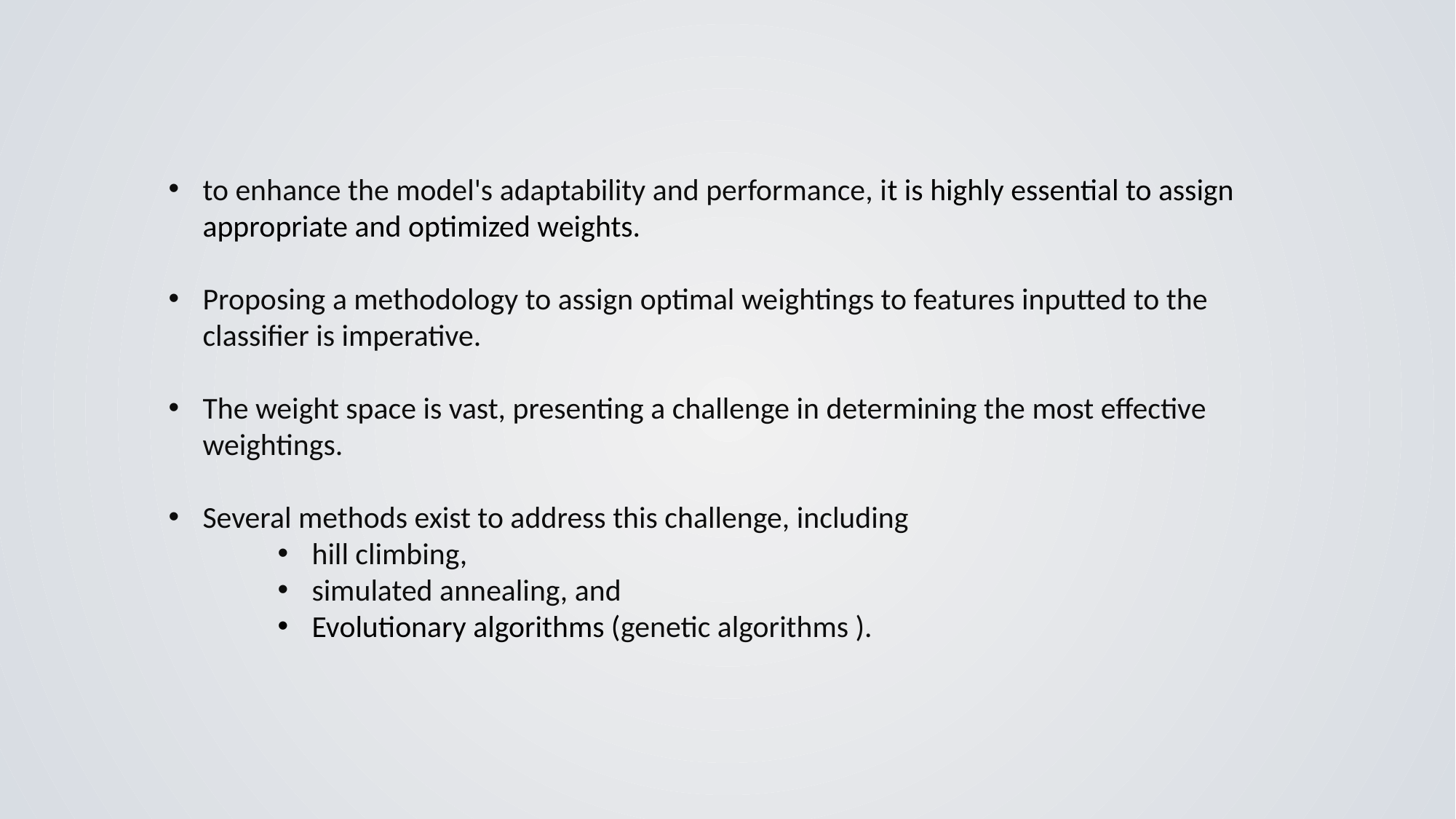

to enhance the model's adaptability and performance, it is highly essential to assign appropriate and optimized weights.

Proposing a methodology to assign optimal weightings to features inputted to the classifier is imperative.

The weight space is vast, presenting a challenge in determining the most effective weightings.

Several methods exist to address this challenge, including
hill climbing,
simulated annealing, and
Evolutionary algorithms (genetic algorithms ).